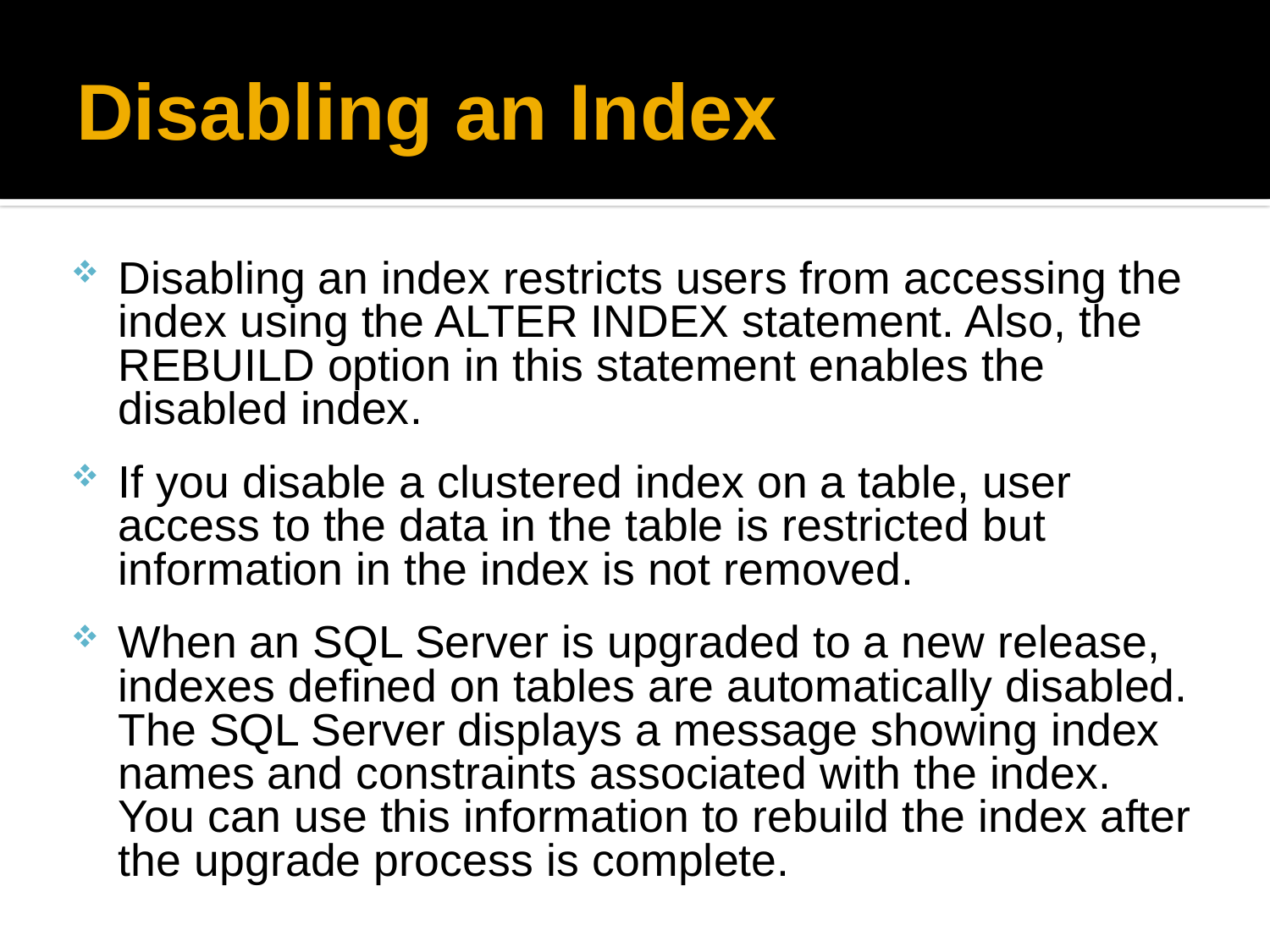

# Disabling an Index
Disabling an index restricts users from accessing the index using the ALTER INDEX statement. Also, the REBUILD option in this statement enables the disabled index.
If you disable a clustered index on a table, user access to the data in the table is restricted but information in the index is not removed.
When an SQL Server is upgraded to a new release, indexes defined on tables are automatically disabled. The SQL Server displays a message showing index names and constraints associated with the index. You can use this information to rebuild the index after the upgrade process is complete.